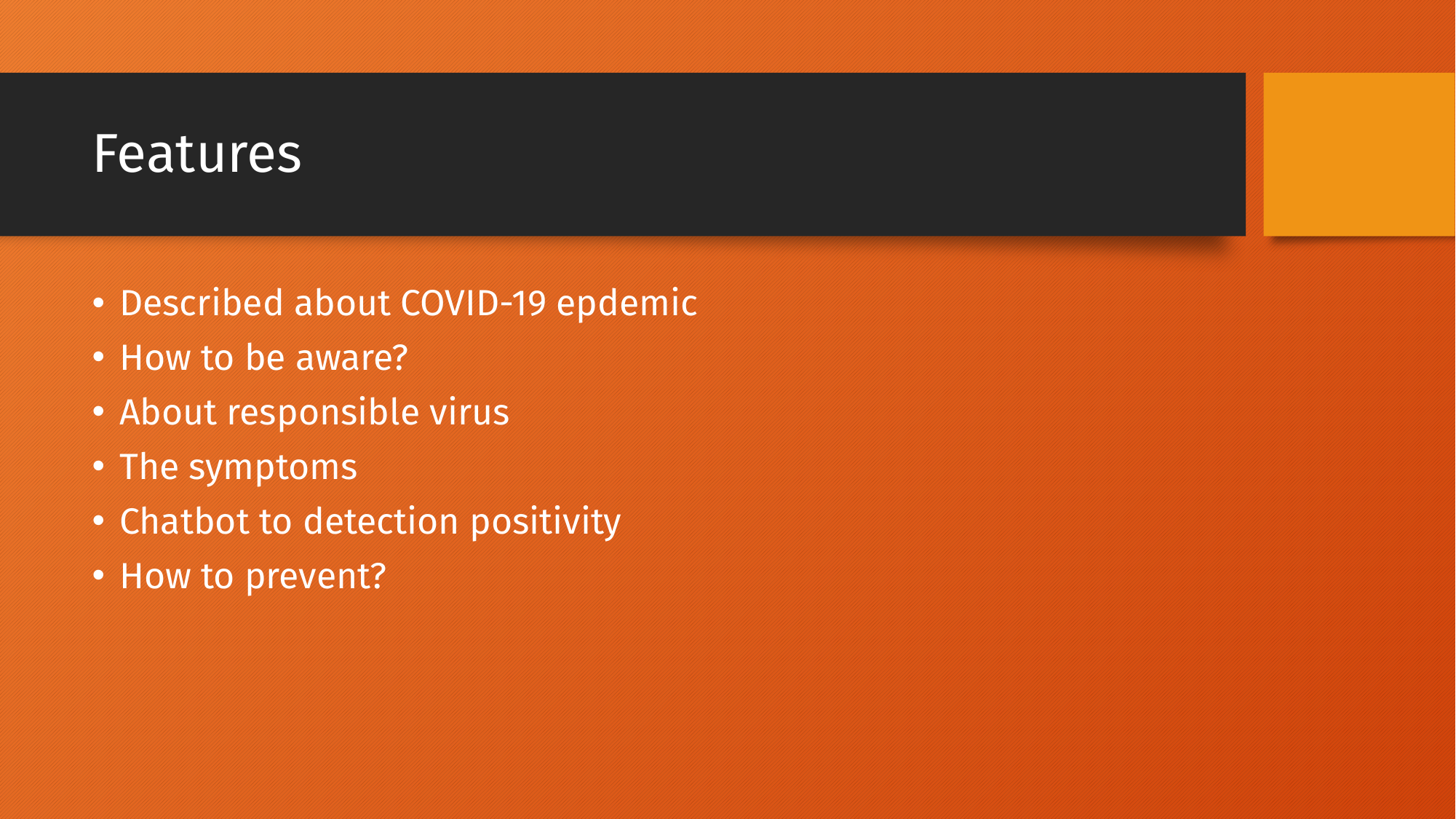

# Features
Described about COVID-19 epdemic
How to be aware?
About responsible virus
The symptoms
Chatbot to detection positivity
How to prevent?